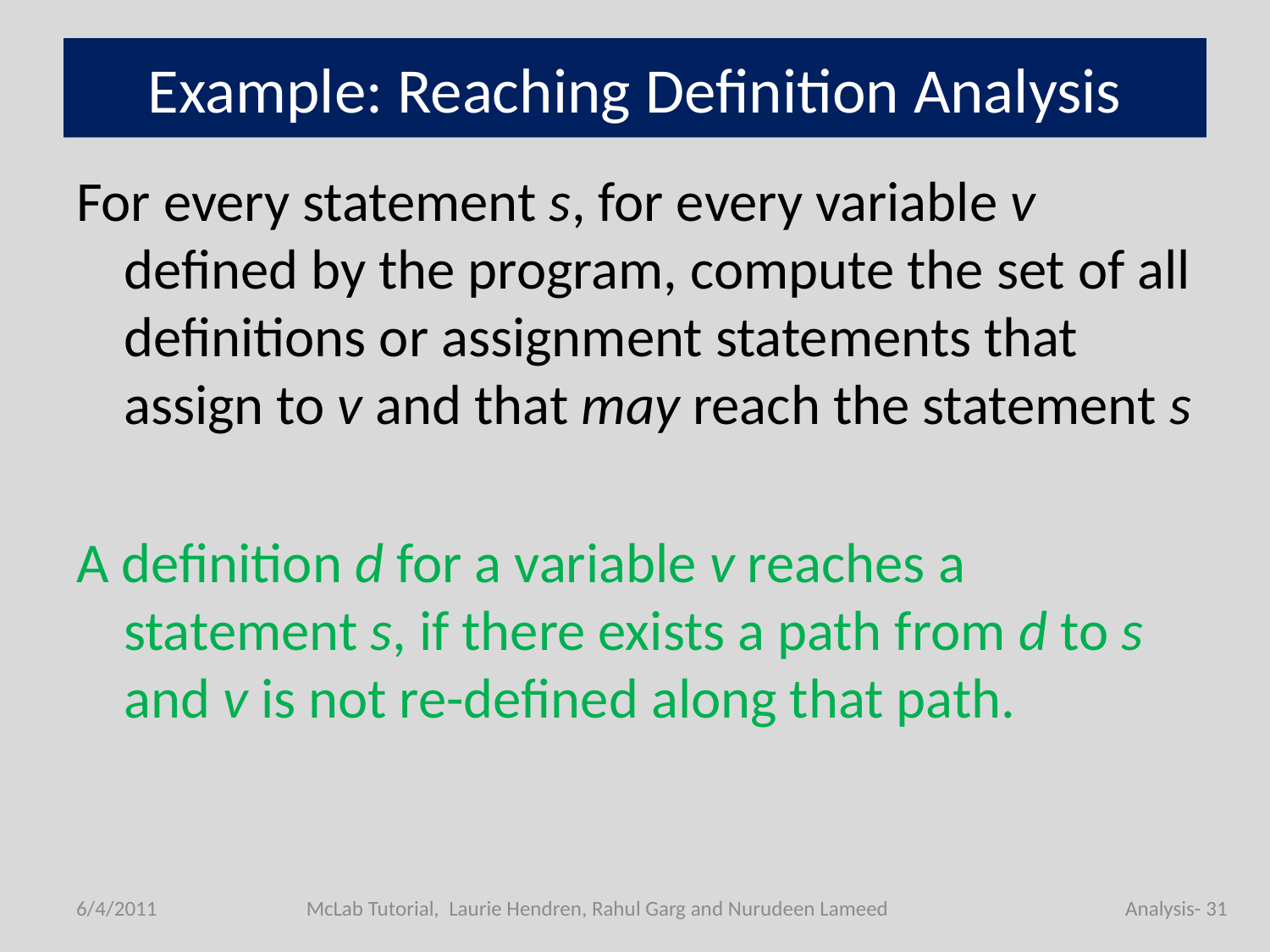

# Example: Reaching Definition Analysis
For every statement s, for every variable v defined by the program, compute the set of all definitions or assignment statements that assign to v and that may reach the statement s

A definition d for a variable v reaches a statement s, if there exists a path from d to s and v is not re-defined along that path.
6/4/2011
McLab Tutorial,  Laurie Hendren, Rahul Garg and Nurudeen Lameed
Analysis- 31